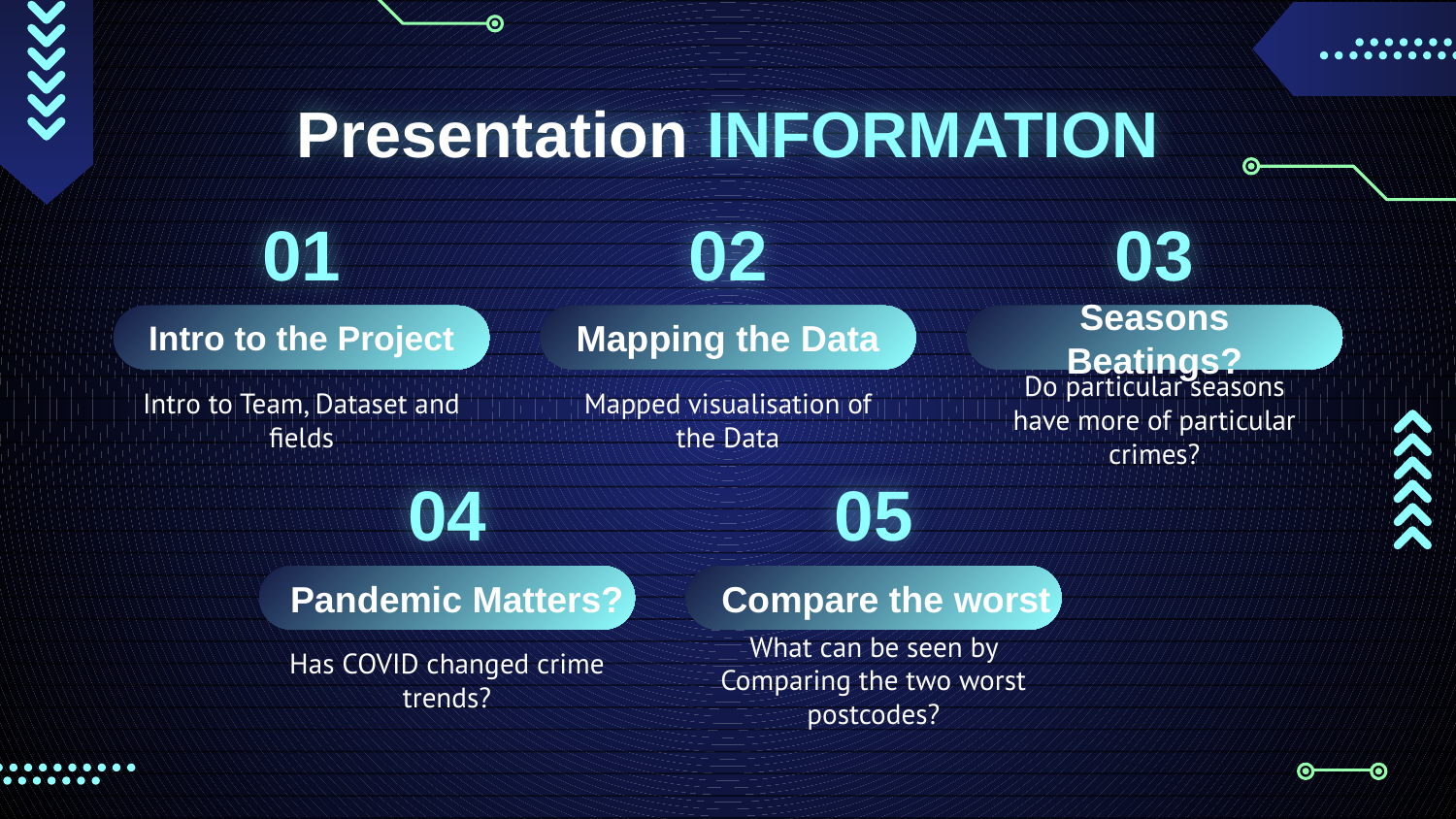

# Presentation INFORMATION

01
02
03

Intro to the Project
Mapping the Data
Seasons Beatings?
Intro to Team, Dataset and fields
Mapped visualisation of the Data
Do particular seasons have more of particular crimes?
04
05

Pandemic Matters?
Compare the worst
Has COVID changed crime trends?
What can be seen by Comparing the two worst postcodes?